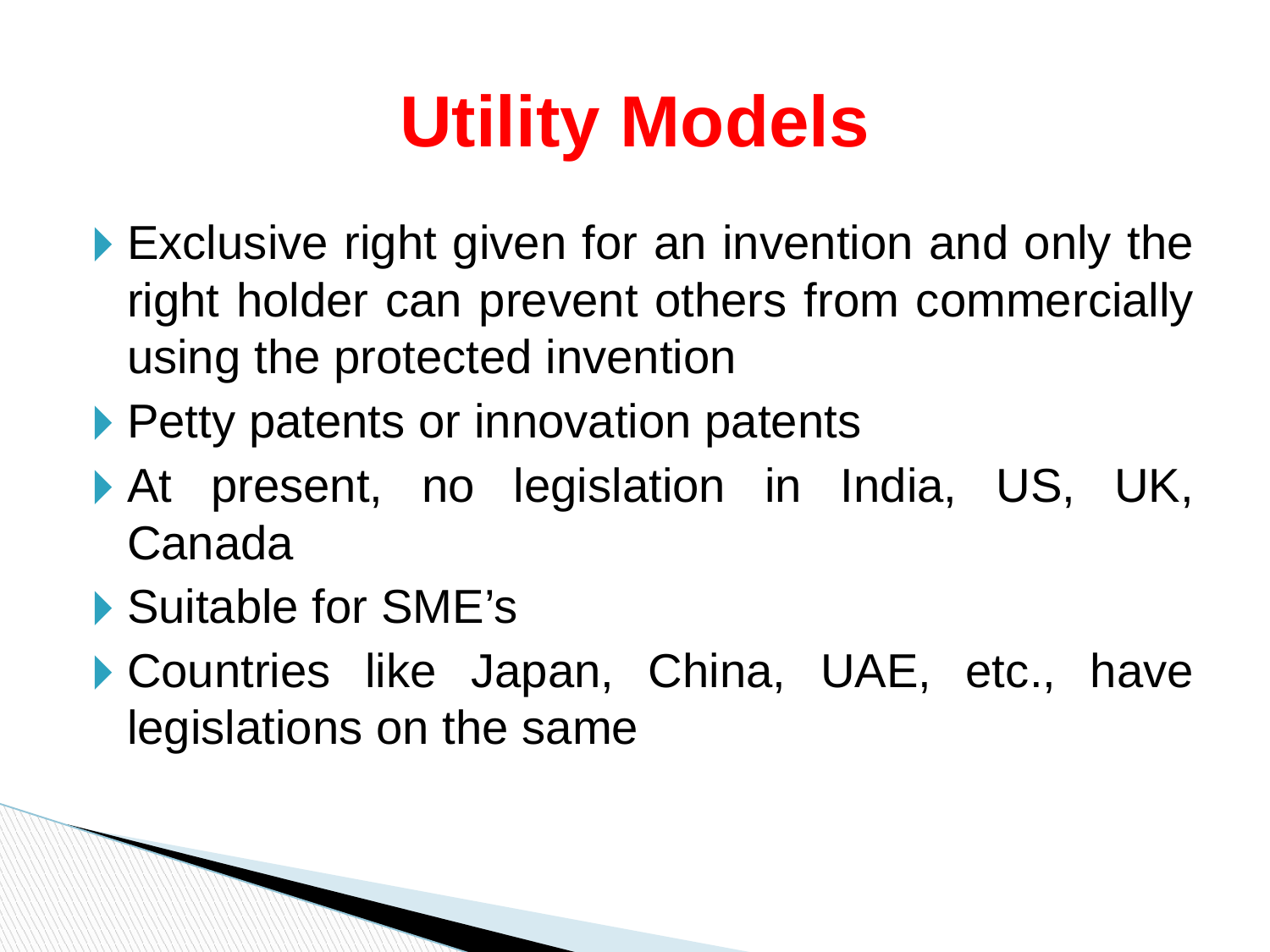

# Utility Models
Exclusive right given for an invention and only the right holder can prevent others from commercially using the protected invention
Petty patents or innovation patents
At present, no legislation in India, US, UK, Canada
Suitable for SME’s
Countries like Japan, China, UAE, etc., have legislations on the same